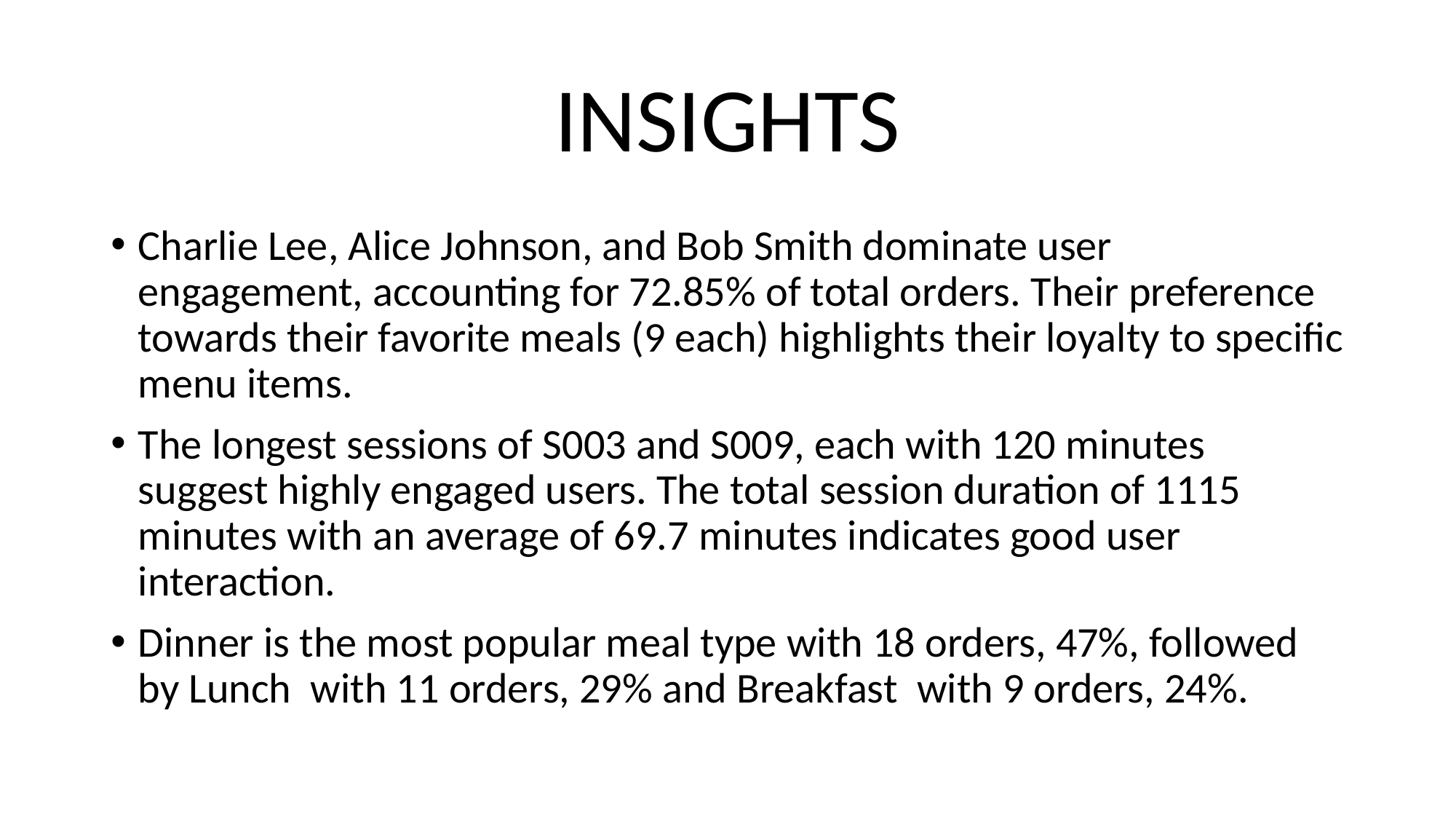

# INSIGHTS
Charlie Lee, Alice Johnson, and Bob Smith dominate user engagement, accounting for 72.85% of total orders. Their preference towards their favorite meals (9 each) highlights their loyalty to specific menu items.
The longest sessions of S003 and S009, each with 120 minutes suggest highly engaged users. The total session duration of 1115 minutes with an average of 69.7 minutes indicates good user interaction.
Dinner is the most popular meal type with 18 orders, 47%, followed by Lunch  with 11 orders, 29% and Breakfast  with 9 orders, 24%.